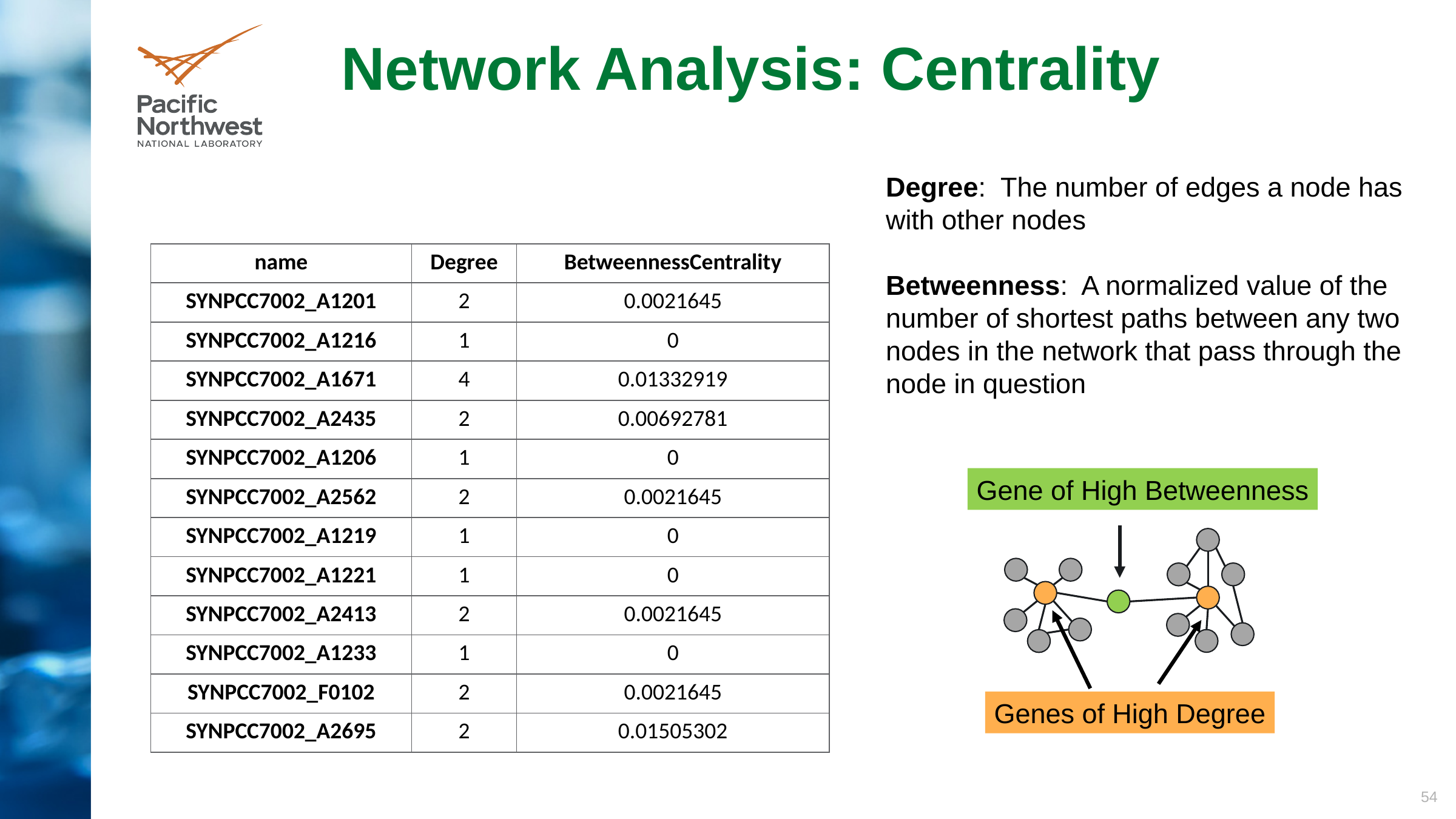

Network Analysis: Centrality
Degree:  The number of edges a node has with other nodes

Betweenness:  A normalized value of the number of shortest paths between any two nodes in the network that pass through the node in question
| name | Degree | BetweennessCentrality |
| --- | --- | --- |
| SYNPCC7002\_A1201 | 2 | 0.0021645 |
| SYNPCC7002\_A1216 | 1 | 0 |
| SYNPCC7002\_A1671 | 4 | 0.01332919 |
| SYNPCC7002\_A2435 | 2 | 0.00692781 |
| SYNPCC7002\_A1206 | 1 | 0 |
| SYNPCC7002\_A2562 | 2 | 0.0021645 |
| SYNPCC7002\_A1219 | 1 | 0 |
| SYNPCC7002\_A1221 | 1 | 0 |
| SYNPCC7002\_A2413 | 2 | 0.0021645 |
| SYNPCC7002\_A1233 | 1 | 0 |
| SYNPCC7002\_F0102 | 2 | 0.0021645 |
| SYNPCC7002\_A2695 | 2 | 0.01505302 |
Gene of High Betweenness

Genes of High Degree
54